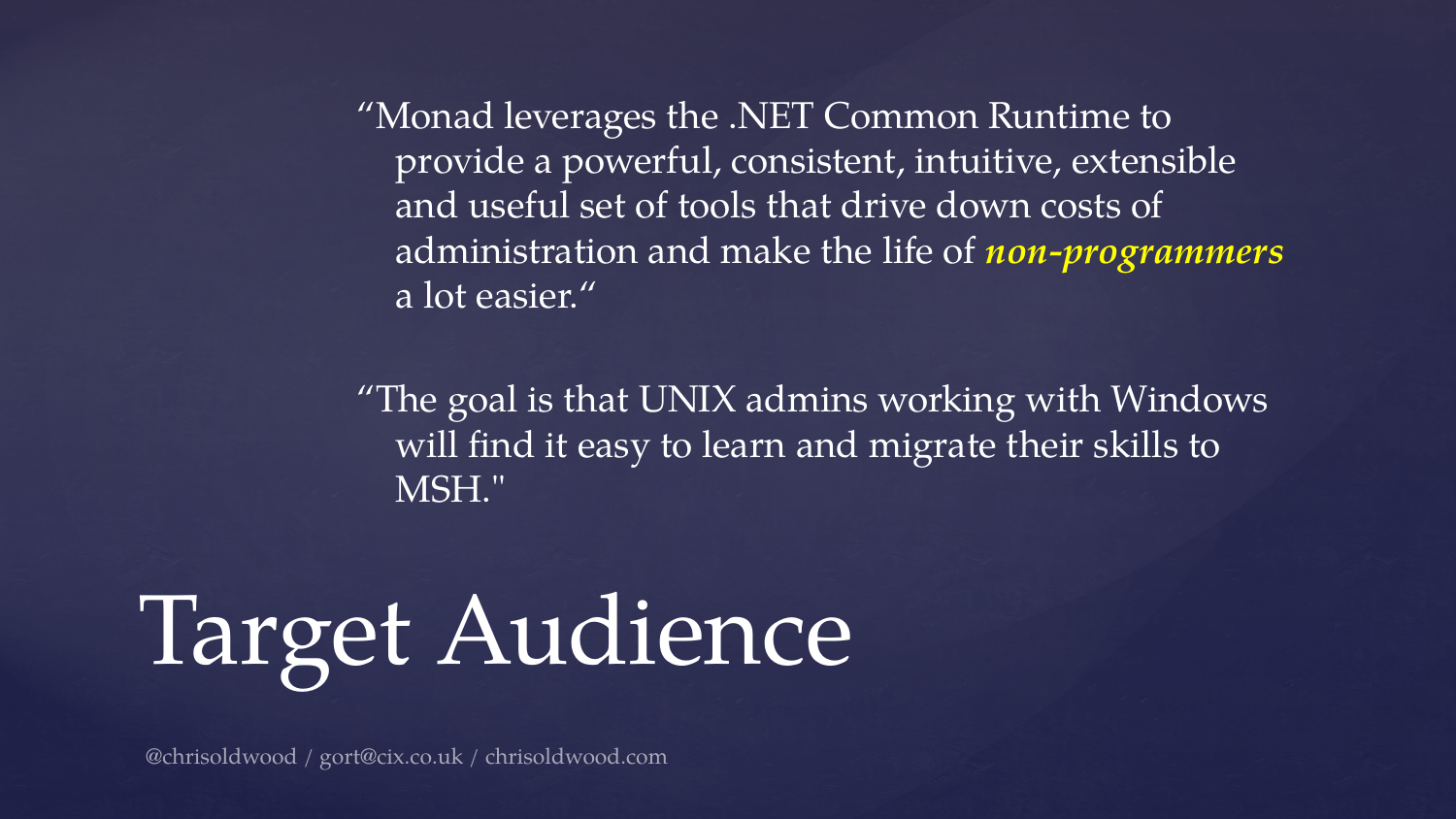

“Monad leverages the .NET Common Runtime to provide a powerful, consistent, intuitive, extensible and useful set of tools that drive down costs of administration and make the life of non-programmers a lot easier.“

“The goal is that UNIX admins working with Windows will find it easy to learn and migrate their skills to MSH."
# Target Audience
@chrisoldwood / gort@cix.co.uk / chrisoldwood.com